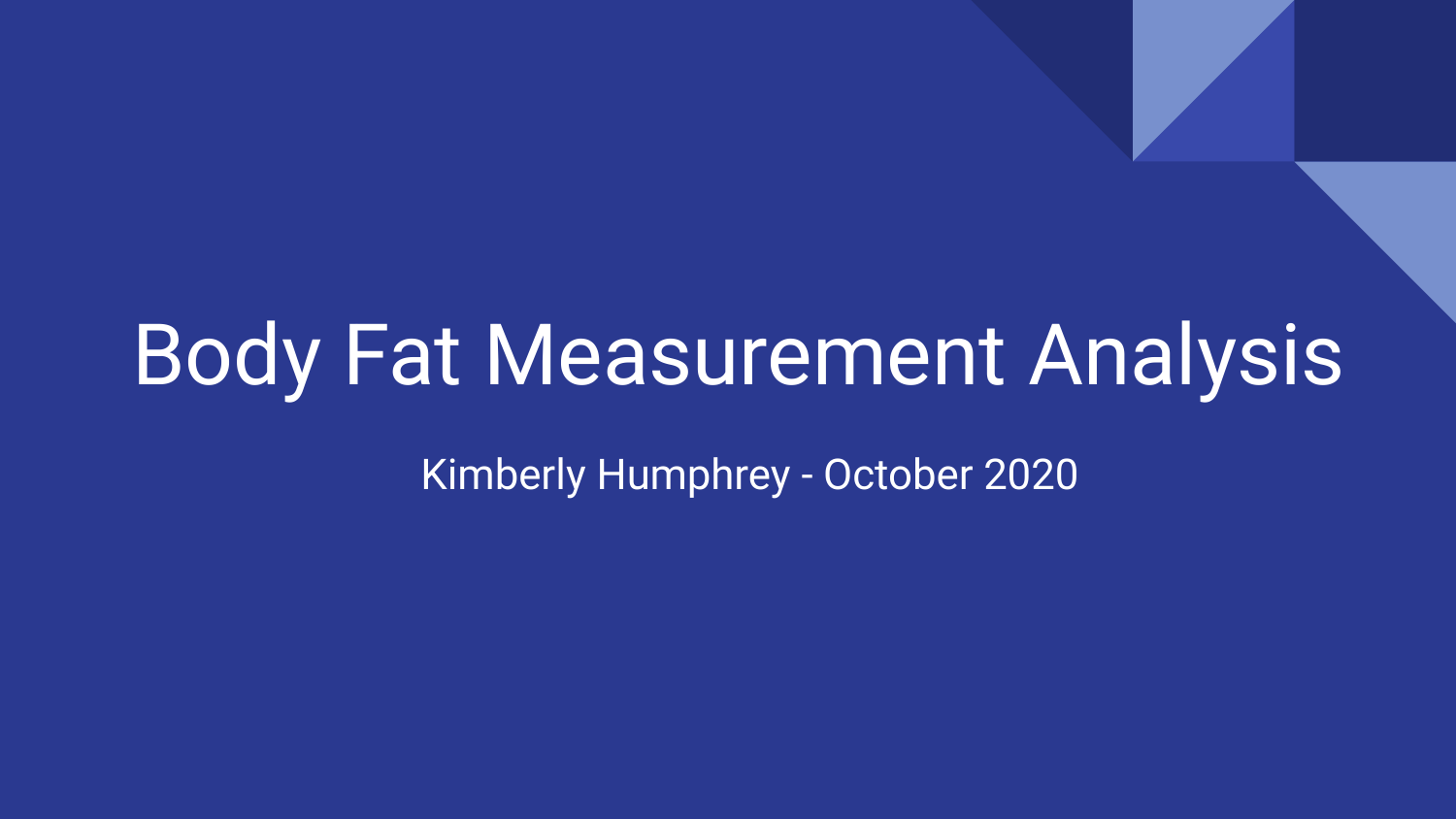

# Body Fat Measurement Analysis
Kimberly Humphrey - October 2020